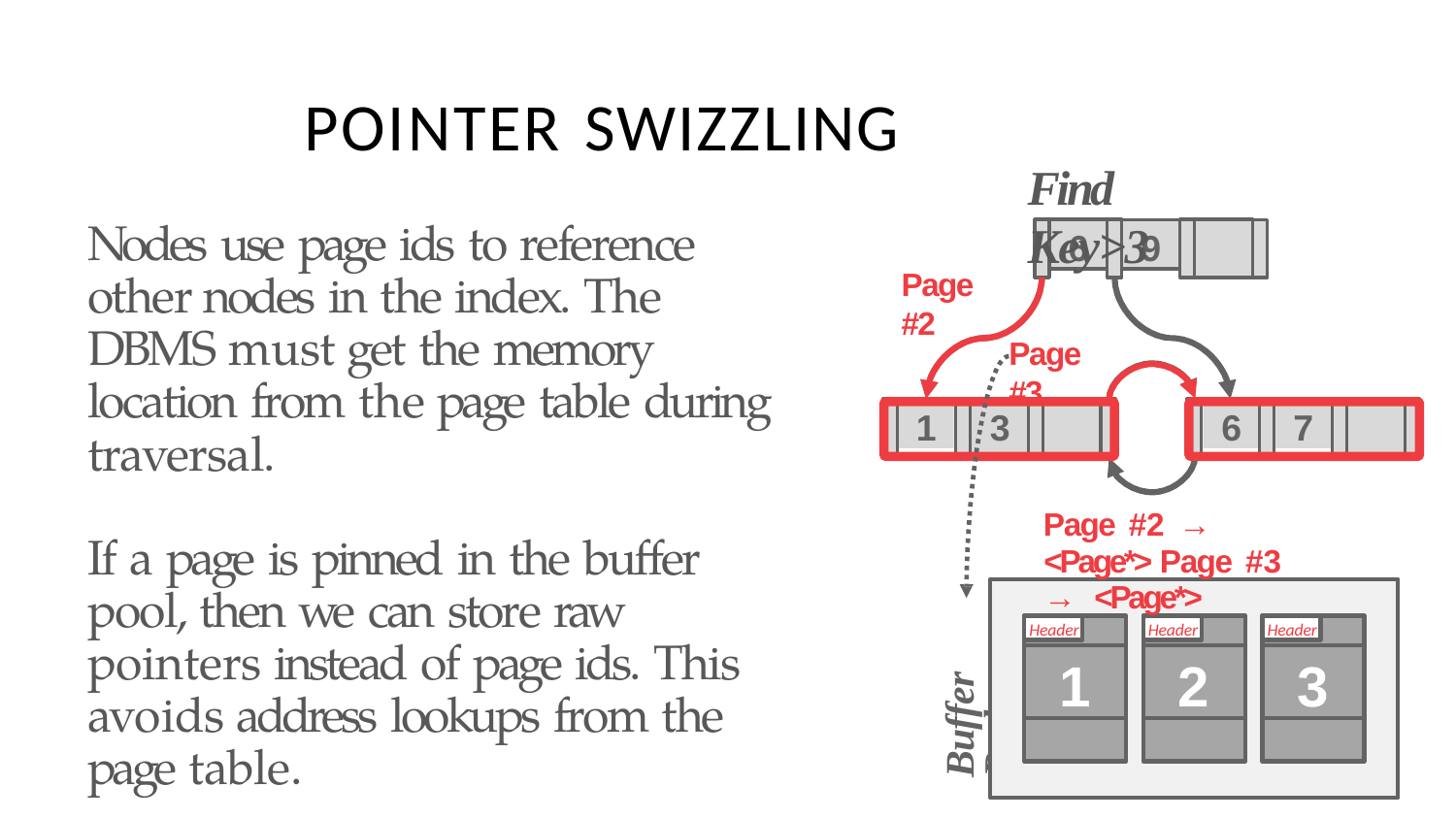

# POINTER SWIZZLING
Find Key>3
Nodes use page ids to reference other nodes in the index. The DBMS must get the memory location from the page table during traversal.
If a page is pinned in the buffer pool, then we can store raw pointers instead of page ids. This avoids address lookups from the page table.

6
9
Page #2

Page #3

3
1
6
7
Page #2 → <Page*> Page #3 → <Page*>

Buffer Pool

Header
Header
Header
1
2
3